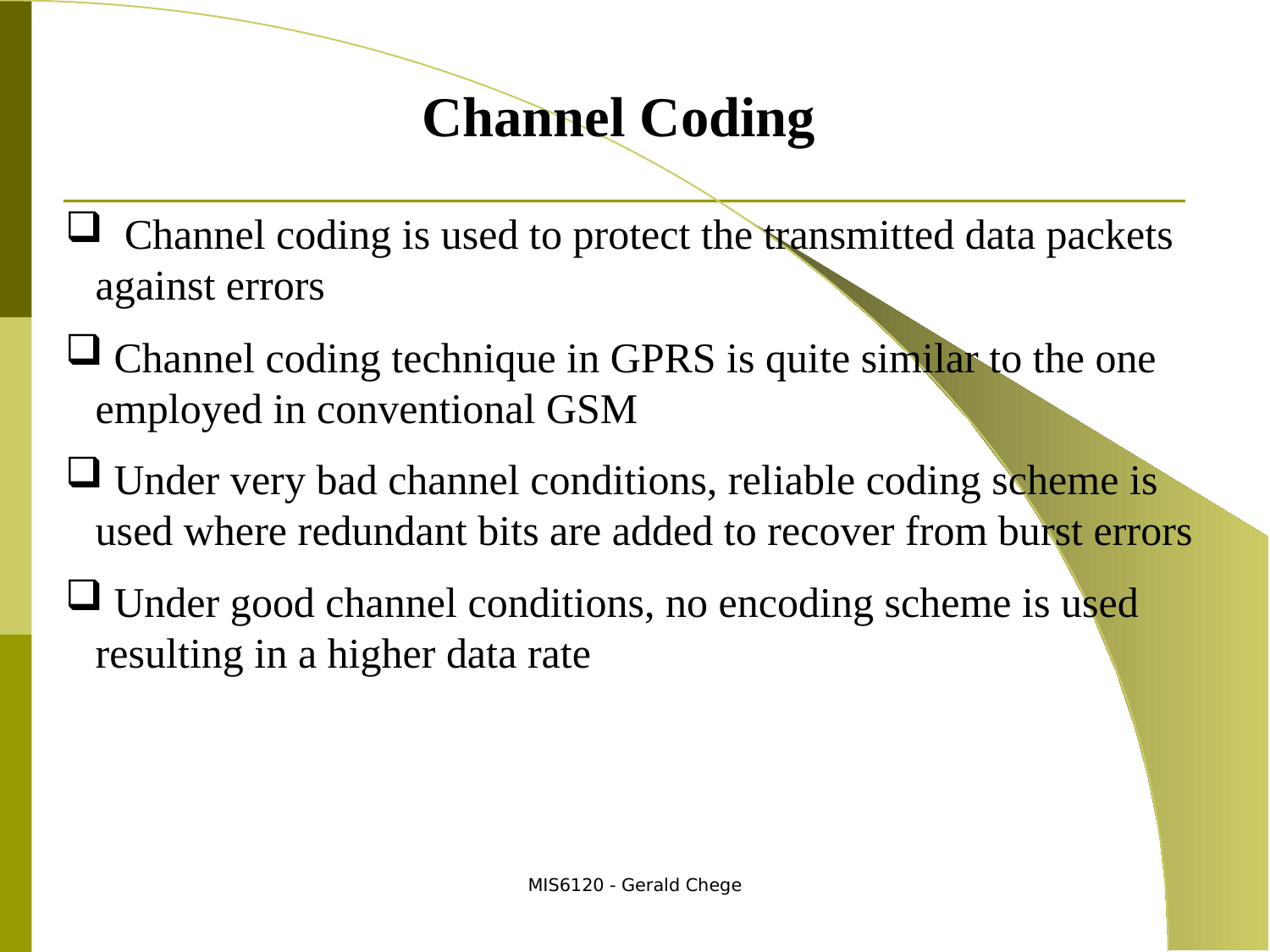

Channel Coding
  Channel coding is used to protect the transmitted data packets against errors
 Channel coding technique in GPRS is quite similar to the one employed in conventional GSM
 Under very bad channel conditions, reliable coding scheme is used where redundant bits are added to recover from burst errors
 Under good channel conditions, no encoding scheme is used resulting in a higher data rate
MIS6120 - Gerald Chege